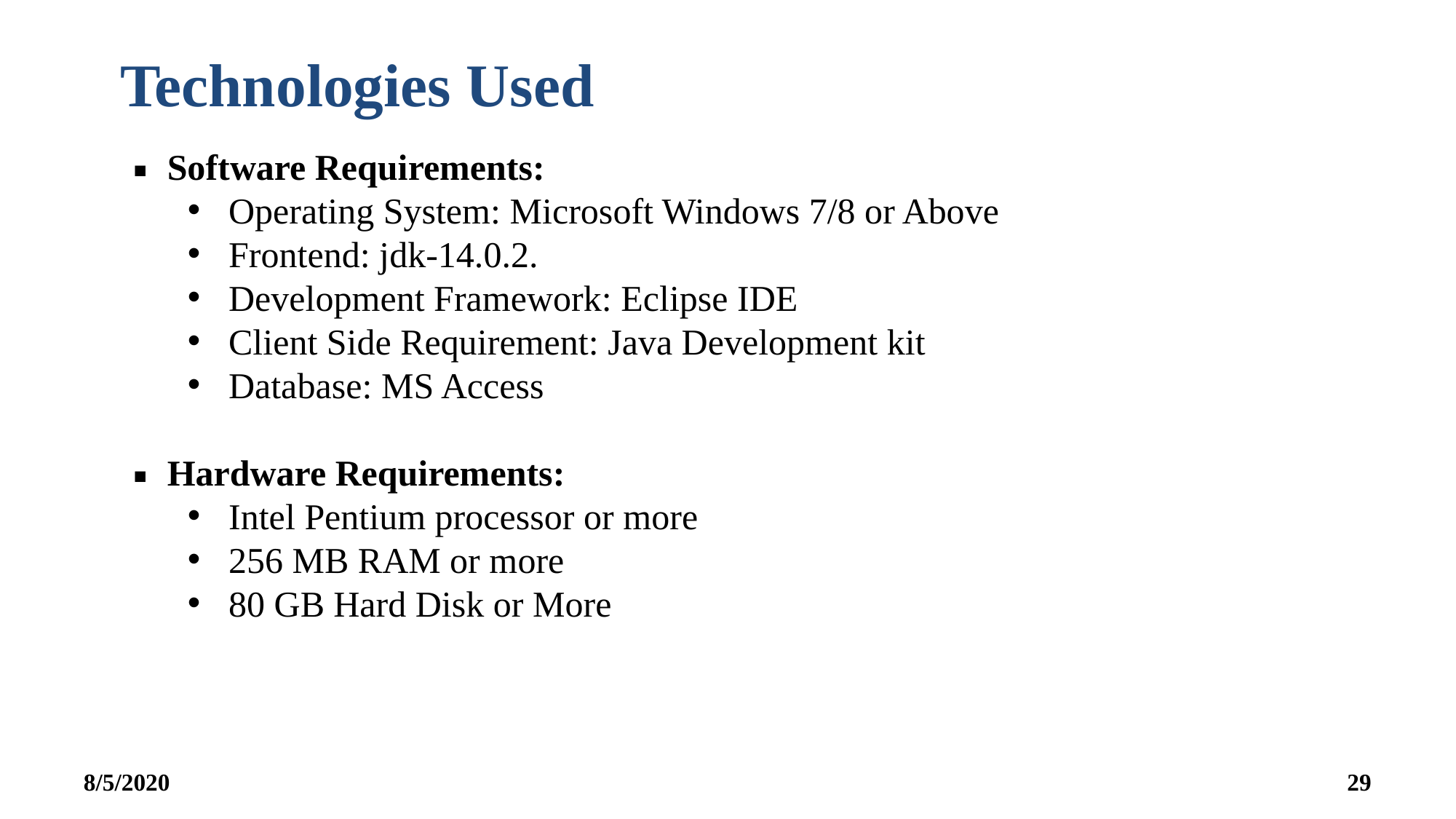

Technologies Used
Software Requirements:
Operating System: Microsoft Windows 7/8 or Above
Frontend: jdk-14.0.2.
Development Framework: Eclipse IDE
Client Side Requirement: Java Development kit
Database: MS Access

Hardware Requirements:
Intel Pentium processor or more
256 MB RAM or more
80 GB Hard Disk or More
8/5/2020
29